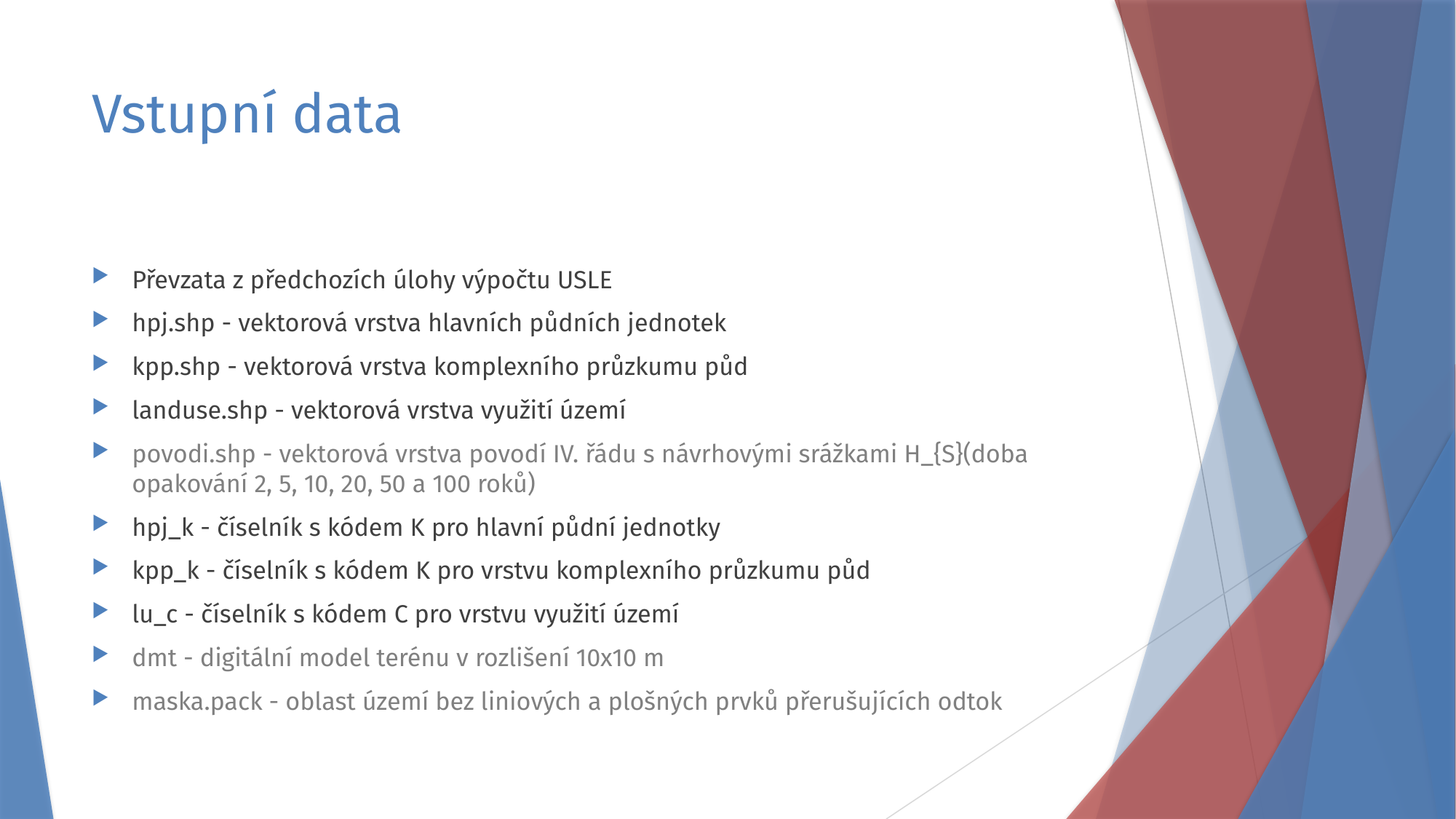

# Vstupní data
Převzata z předchozích úlohy výpočtu USLE
hpj.shp - vektorová vrstva hlavních půdních jednotek
kpp.shp - vektorová vrstva komplexního průzkumu půd
landuse.shp - vektorová vrstva využití území
povodi.shp - vektorová vrstva povodí IV. řádu s návrhovými srážkami H_{S}(doba opakování 2, 5, 10, 20, 50 a 100 roků)
hpj_k - číselník s kódem K pro hlavní půdní jednotky
kpp_k - číselník s kódem K pro vrstvu komplexního průzkumu půd
lu_c - číselník s kódem C pro vrstvu využití území
dmt - digitální model terénu v rozlišení 10x10 m
maska.pack - oblast území bez liniových a plošných prvků přerušujících odtok